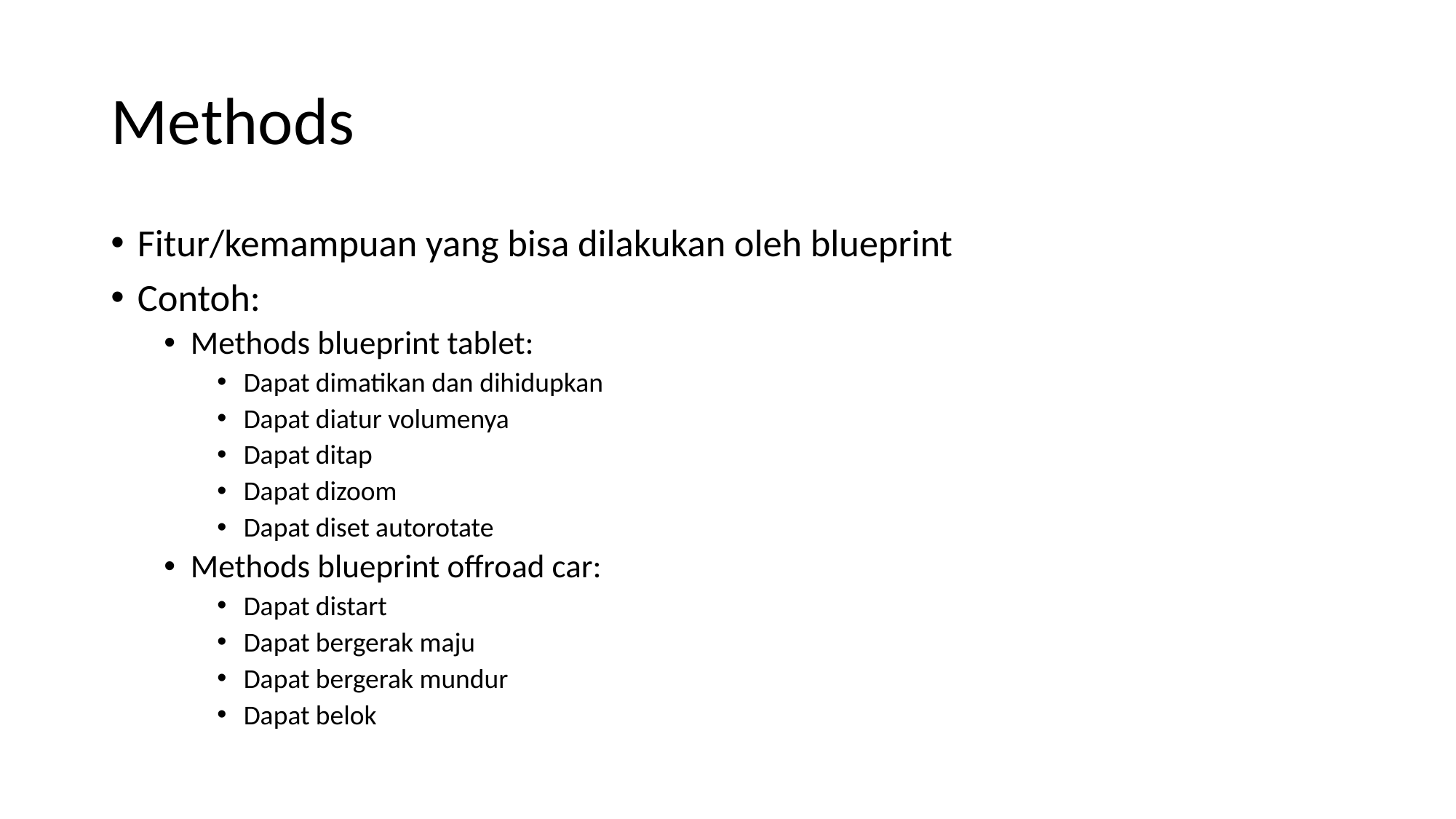

# Methods
Fitur/kemampuan yang bisa dilakukan oleh blueprint
Contoh:
Methods blueprint tablet:
Dapat dimatikan dan dihidupkan
Dapat diatur volumenya
Dapat ditap
Dapat dizoom
Dapat diset autorotate
Methods blueprint offroad car:
Dapat distart
Dapat bergerak maju
Dapat bergerak mundur
Dapat belok